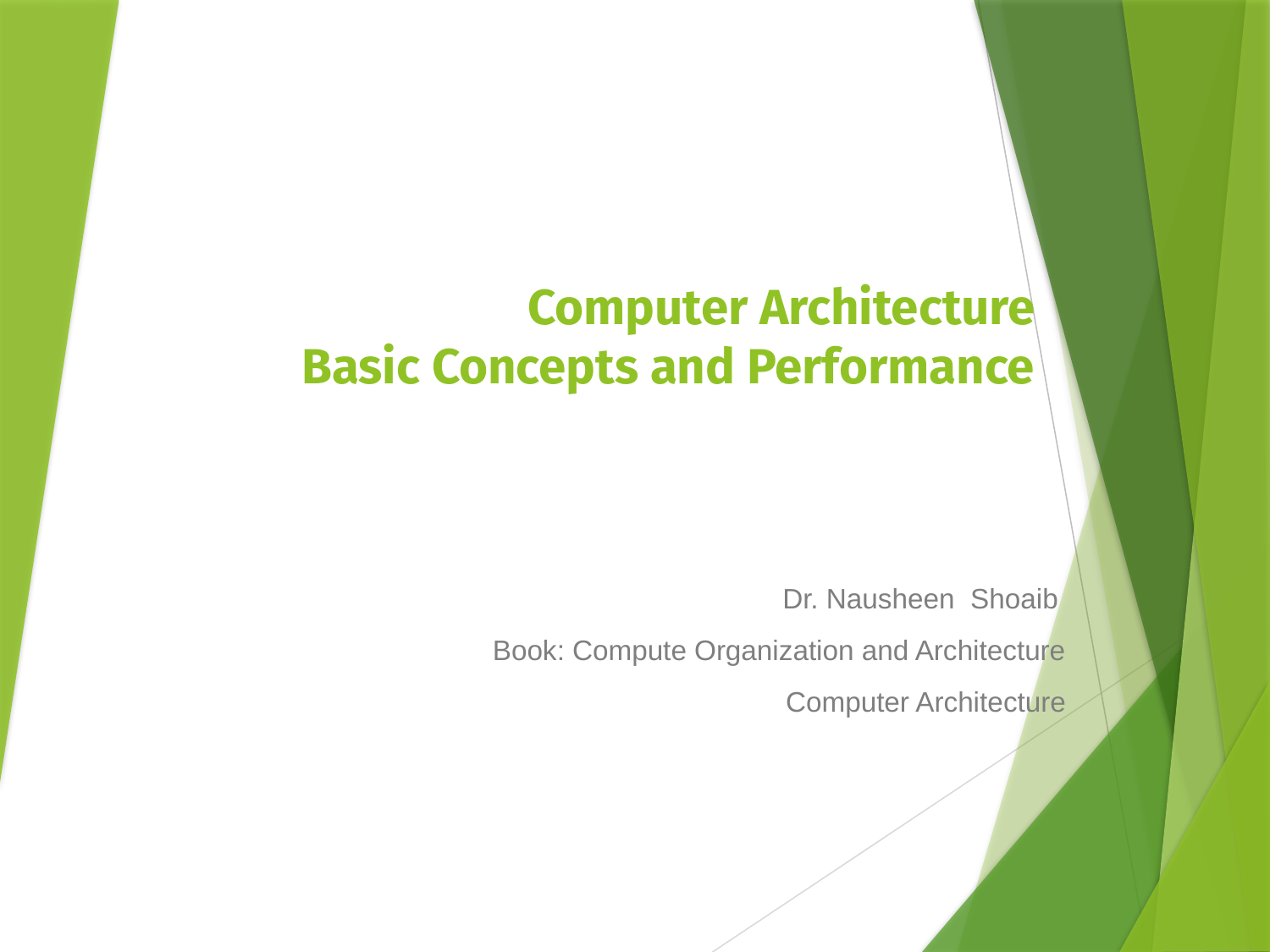

# Computer Architecture Basic Concepts and Performance

Dr. Nausheen  Shoaib
Book: Compute Organization and Architecture
Computer Architecture